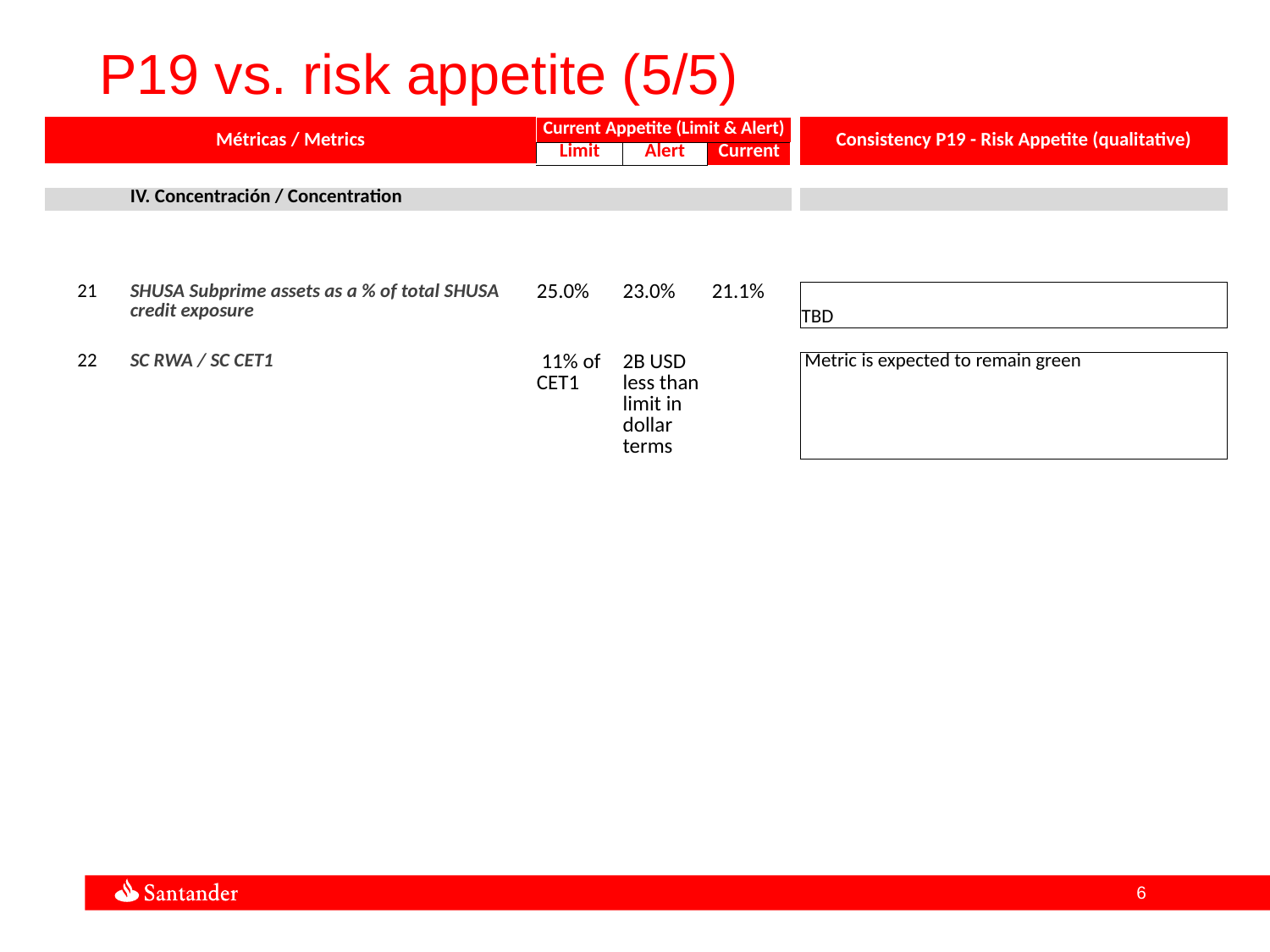

P19 vs. risk appetite (5/5)
| Métricas / Metrics |  | Current Appetite (Limit & Alert) |  |  |  | Consistency P19 - Risk Appetite (qualitative) |
| --- | --- | --- | --- | --- | --- | --- |
|  |  | Limit | Alert | Current |  |  |
|  |  |  |  |  |  |  |
|  | IV. Concentración / Concentration |  |  |  |  |  |
|  |  |  |  |  |  |  |
|  |  |  |  |  |  |  |
|  |  |  |  |  |  |  |
| 21 | SHUSA Subprime assets as a % of total SHUSA credit exposure | 25.0% | 23.0% | 21.1% |  | TBD |
|  |  |  |  |  |  |  |
| 22 | SC RWA / SC CET1 | 11% of CET1 | 2B USD less than limit in dollar terms |  |  | Metric is expected to remain green |
|  |  |  |  |  |  |  |